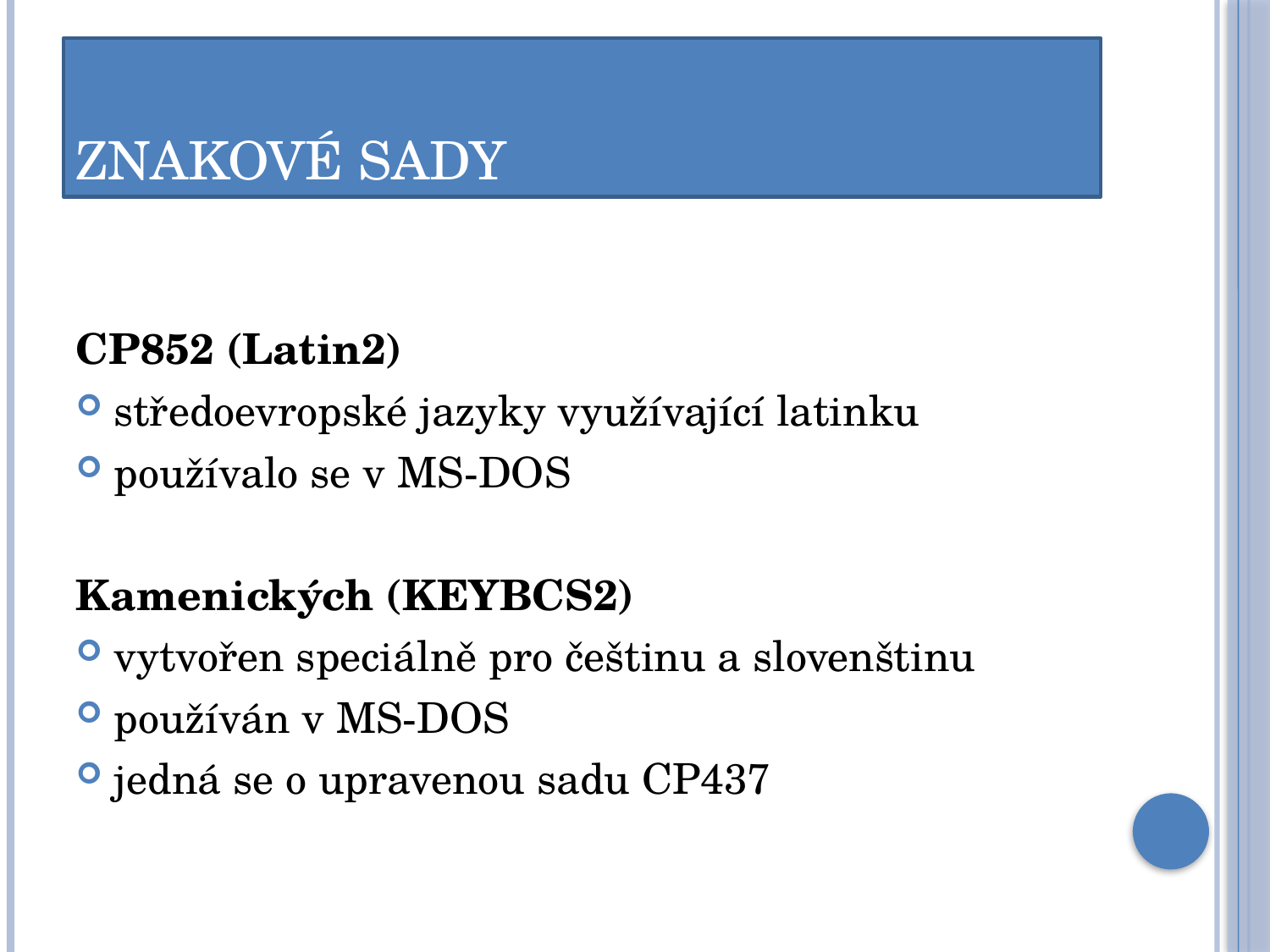

# Znakové sady
CP852 (Latin2)
středoevropské jazyky využívající latinku
používalo se v MS-DOS

Kamenických (KEYBCS2)
vytvořen speciálně pro češtinu a slovenštinu
používán v MS-DOS
jedná se o upravenou sadu CP437